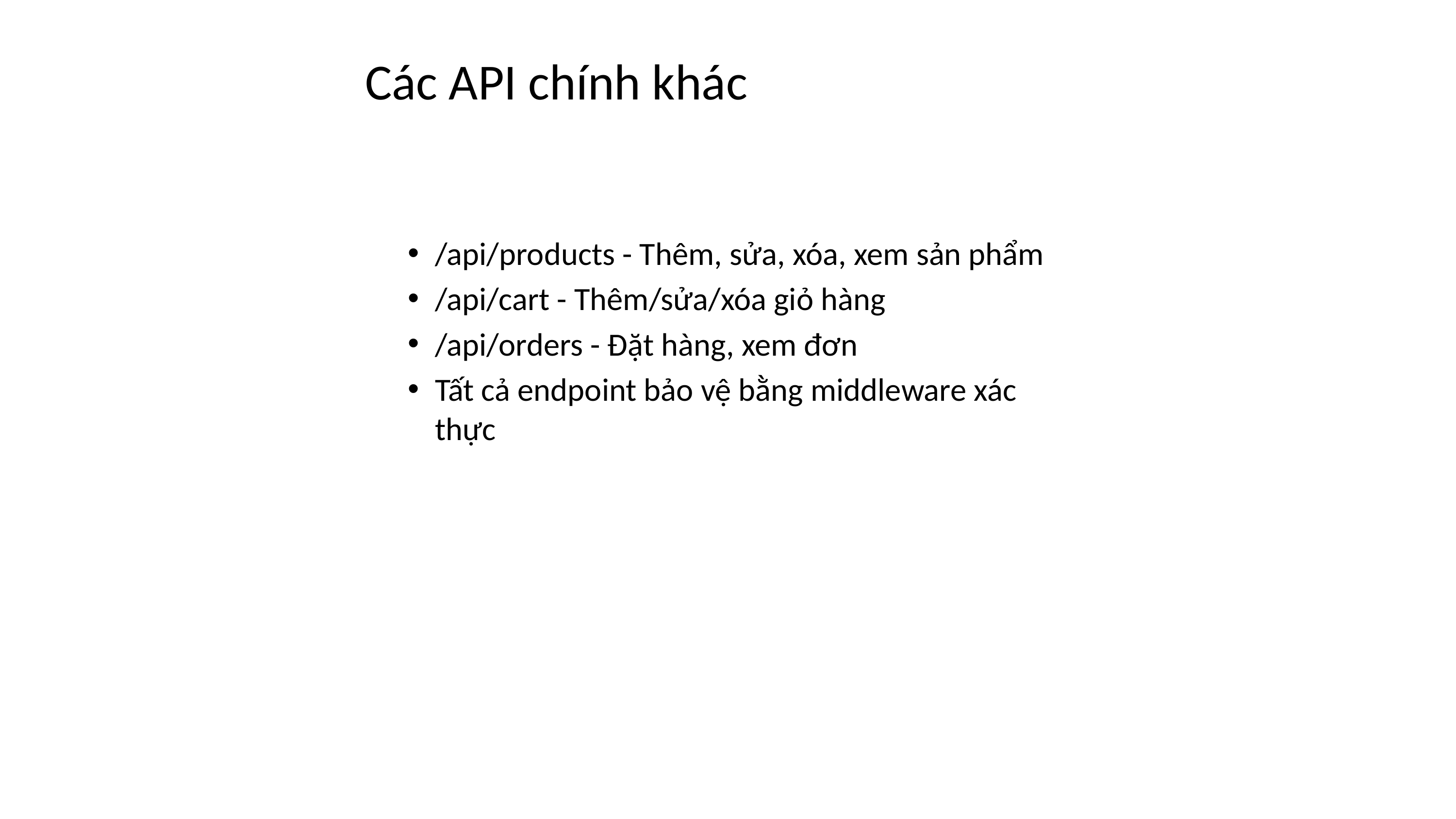

Các API chính khác
/api/products - Thêm, sửa, xóa, xem sản phẩm
/api/cart - Thêm/sửa/xóa giỏ hàng
/api/orders - Đặt hàng, xem đơn
Tất cả endpoint bảo vệ bằng middleware xác thực